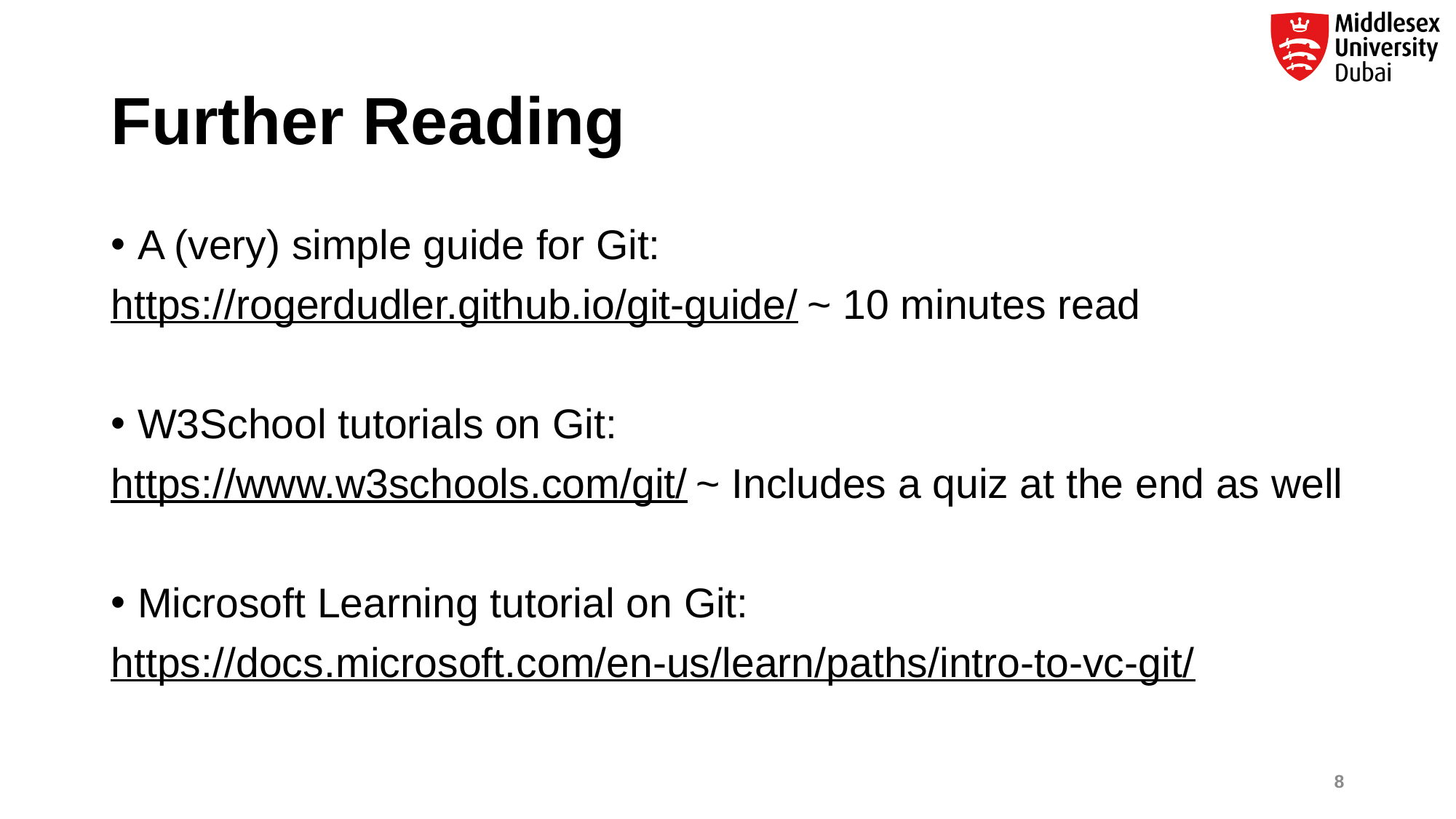

# Further Reading
A (very) simple guide for Git:
https://rogerdudler.github.io/git-guide/ ~ 10 minutes read

W3School tutorials on Git:
https://www.w3schools.com/git/ ~ Includes a quiz at the end as well

Microsoft Learning tutorial on Git:
https://docs.microsoft.com/en-us/learn/paths/intro-to-vc-git/
8